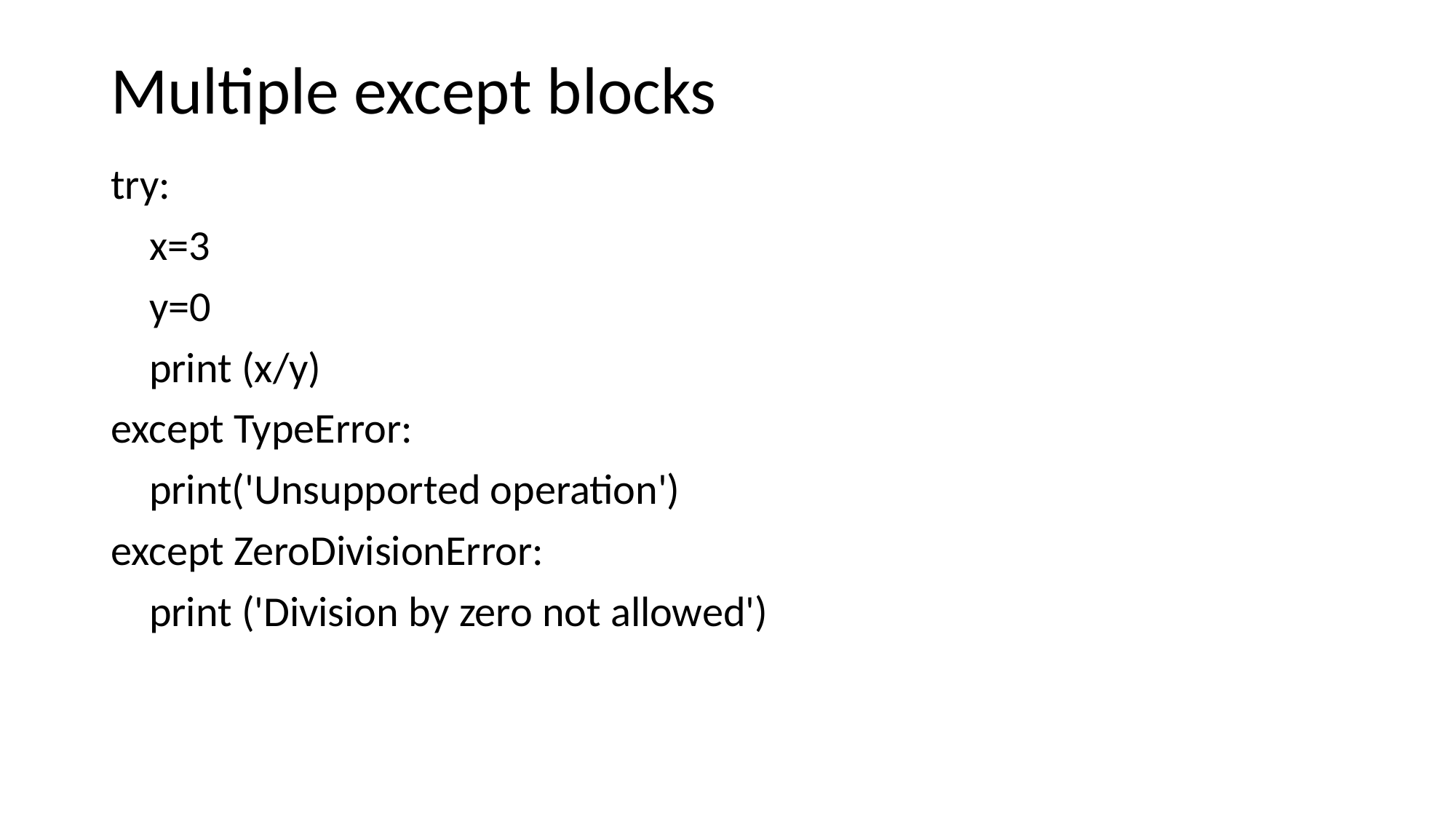

# Multiple except blocks
try:
    x=3
    y=0
    print (x/y)
except TypeError:
    print('Unsupported operation')
except ZeroDivisionError:
    print ('Division by zero not allowed')